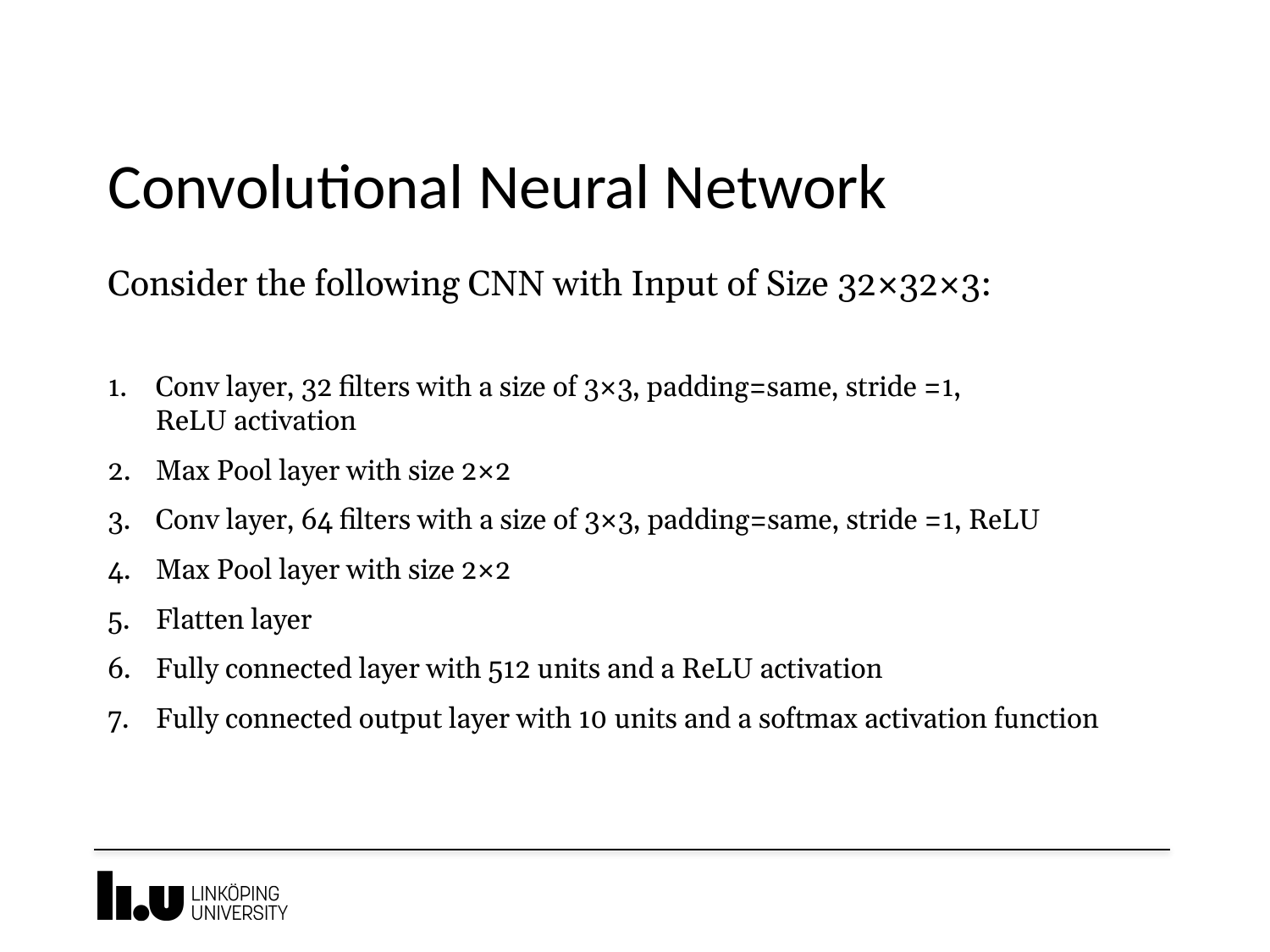

# Convolutional Neural Network
Consider the following CNN with Input of Size 32×32×3:

Conv layer, 32 filters with a size of 3×3, padding=same, stride =1, ReLU activation
Max Pool layer with size 2×2
Conv layer, 64 filters with a size of 3×3, padding=same, stride =1, ReLU
Max Pool layer with size 2×2
Flatten layer
Fully connected layer with 512 units and a ReLU activation
Fully connected output layer with 10 units and a softmax activation function